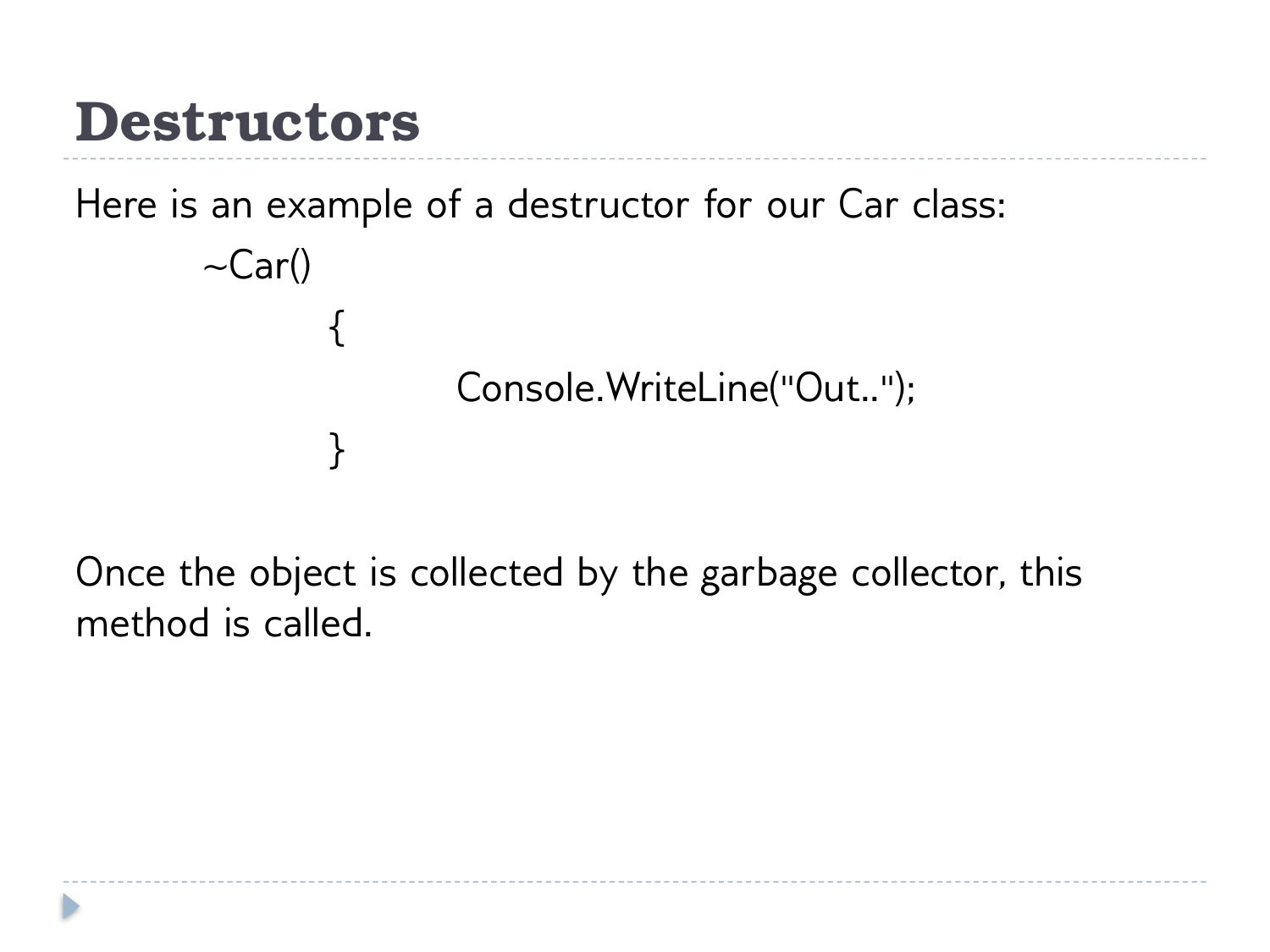

# Destructors
Here is an example of a destructor for our Car class:
	~Car()
		{
			Console.WriteLine("Out..");
		}

Once the object is collected by the garbage collector, this method is called.